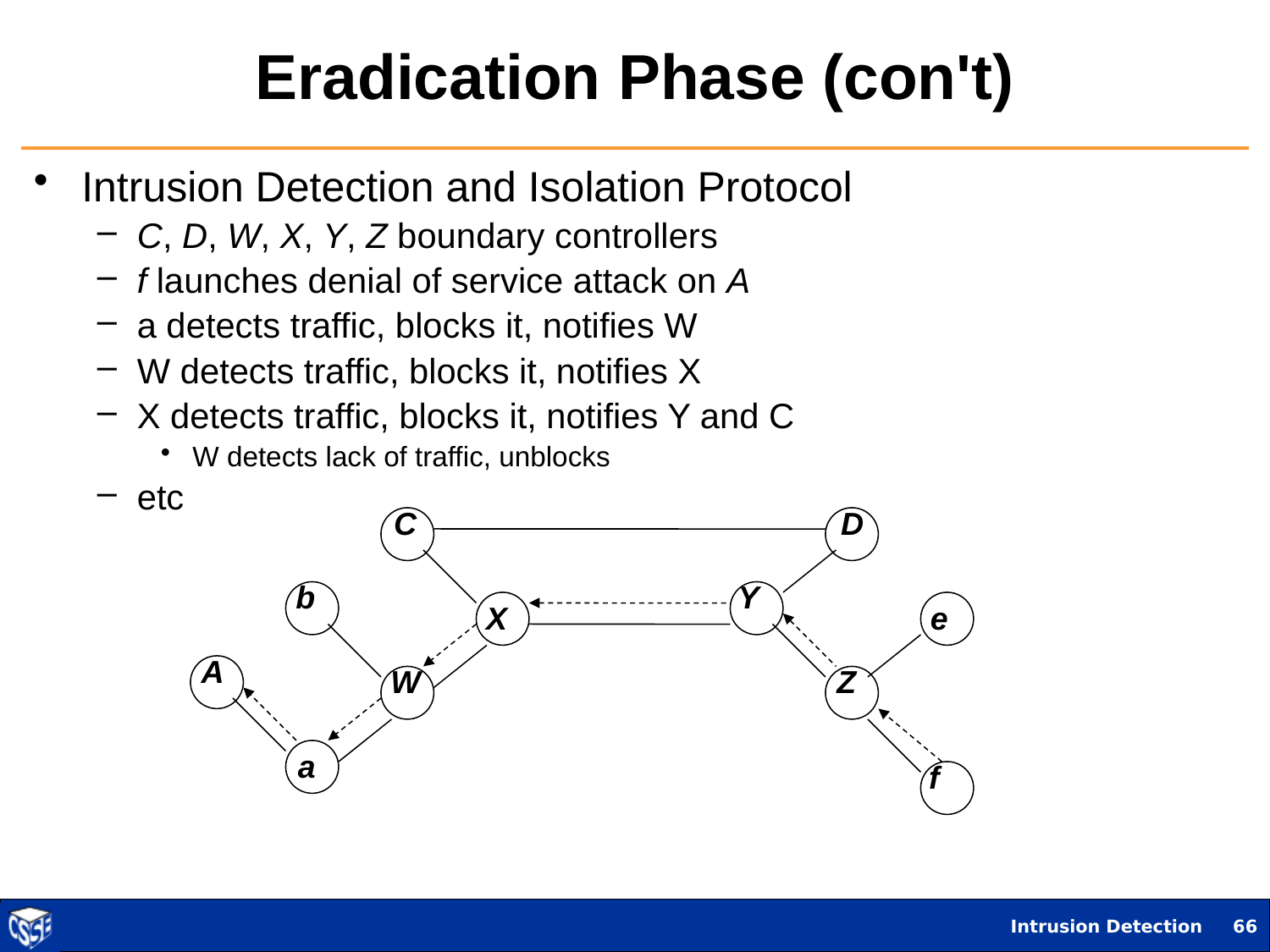

# Eradication Phase (con't)
Intrusion Detection and Isolation Protocol
C, D, W, X, Y, Z boundary controllers
f launches denial of service attack on A
a detects traffic, blocks it, notifies W
W detects traffic, blocks it, notifies X
X detects traffic, blocks it, notifies Y and C
W detects lack of traffic, unblocks
etc
C
D

b
Y

X

e

A

W
Z

a

f